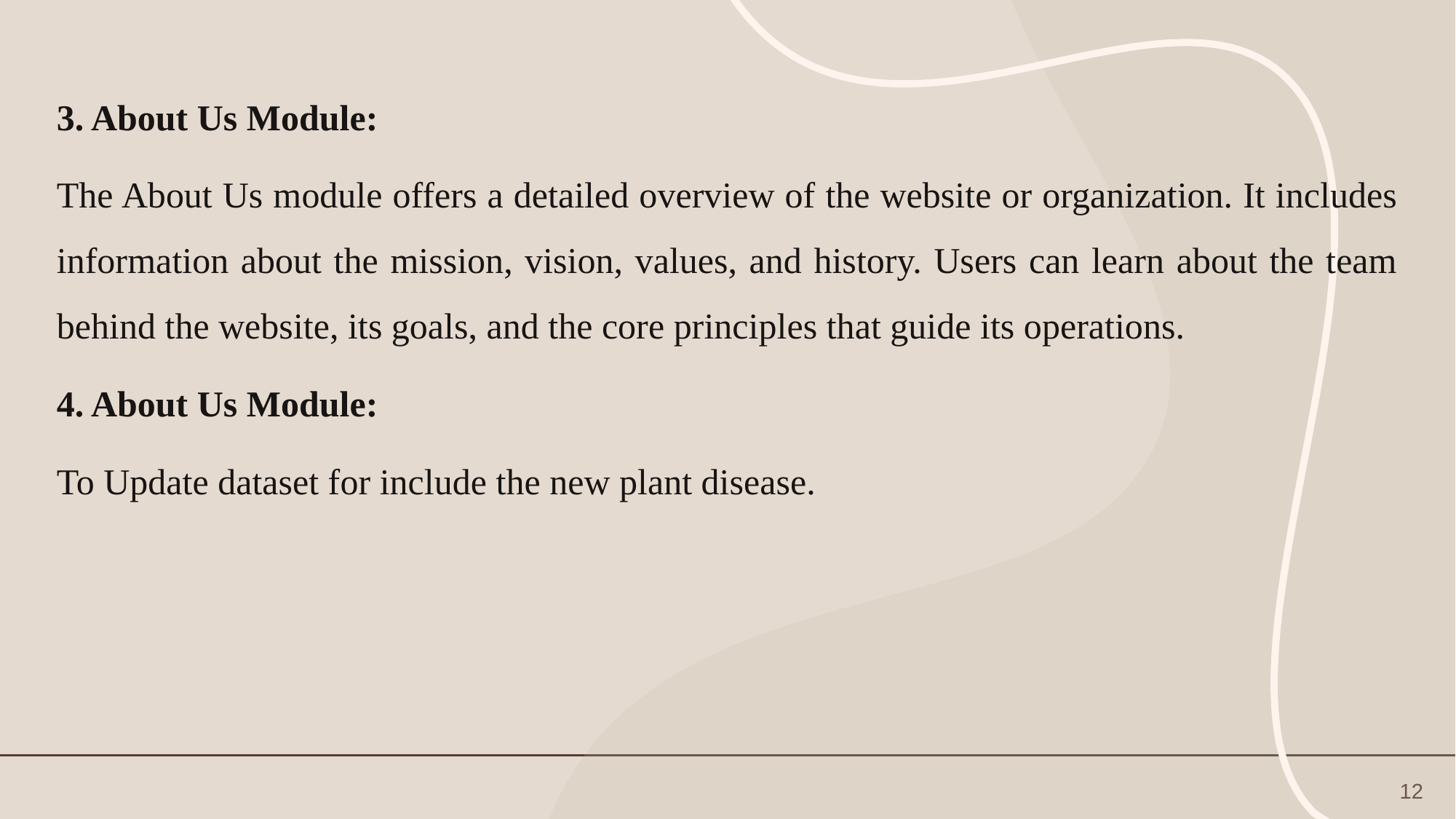

3. About Us Module:
The About Us module offers a detailed overview of the website or organization. It includes information about the mission, vision, values, and history. Users can learn about the team behind the website, its goals, and the core principles that guide its operations.
4. About Us Module:
To Update dataset for include the new plant disease.

12